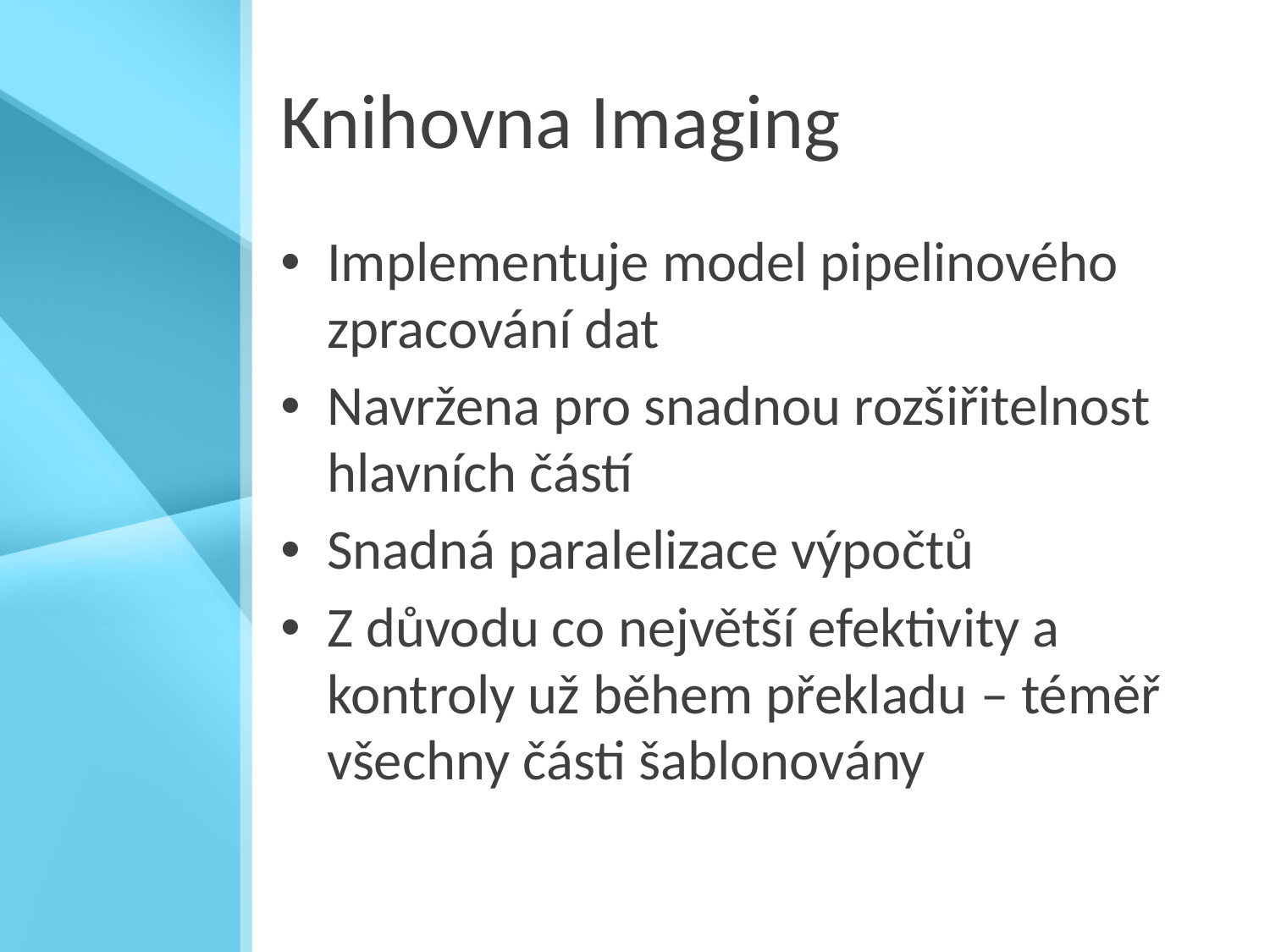

# Knihovna Imaging
Implementuje model pipelinového zpracování dat
Navržena pro snadnou rozšiřitelnost hlavních částí
Snadná paralelizace výpočtů
Z důvodu co největší efektivity a kontroly už během překladu – téměř všechny části šablonovány